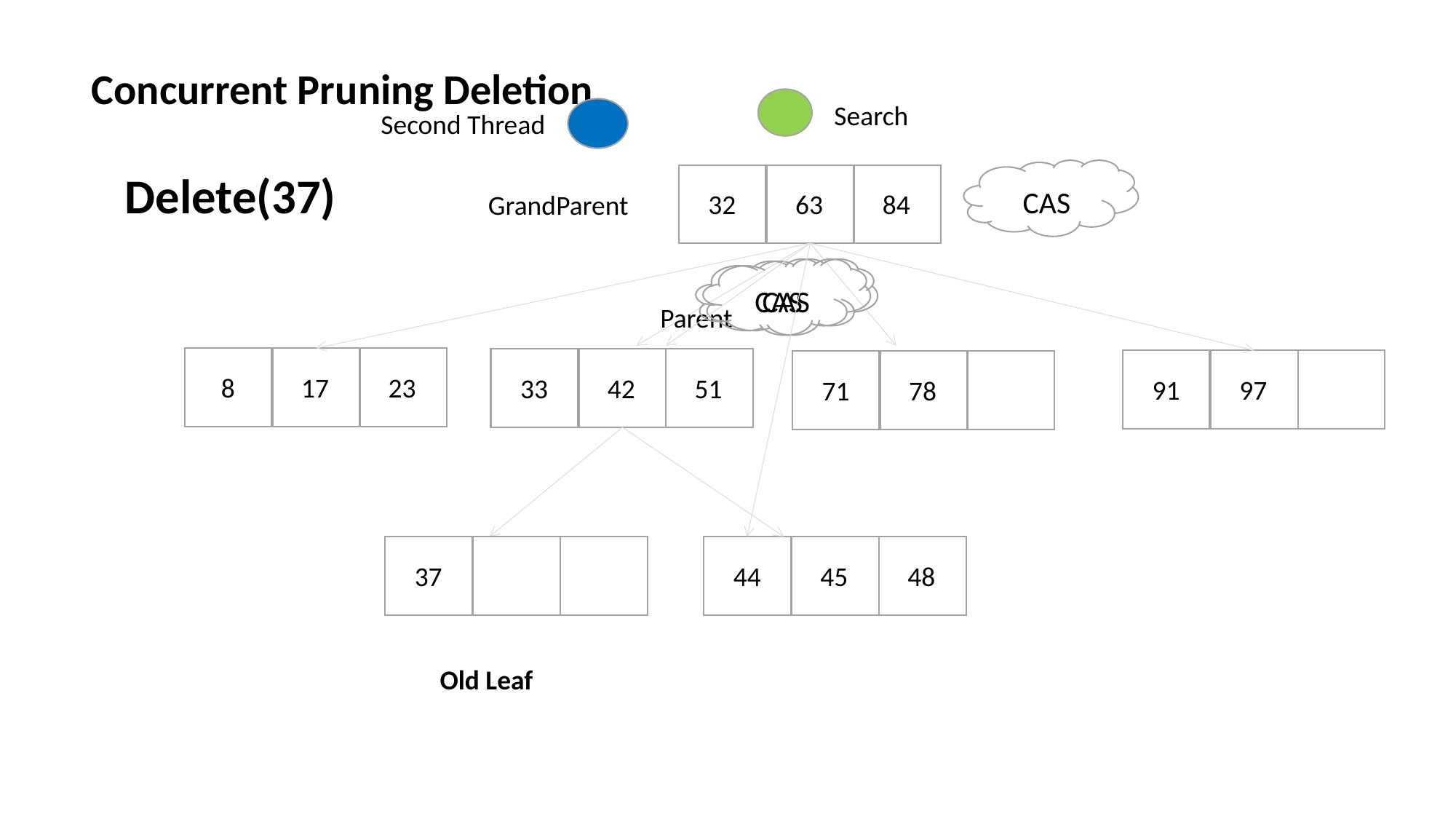

Concurrent Pruning Deletion

Search

Second Thread
Delete(37)

CAS

32
63
84
GrandParent

CAS

CAS
Parent

8
17
23

91
97

71
78

33
42
51

37

Old Leaf

44
45
48